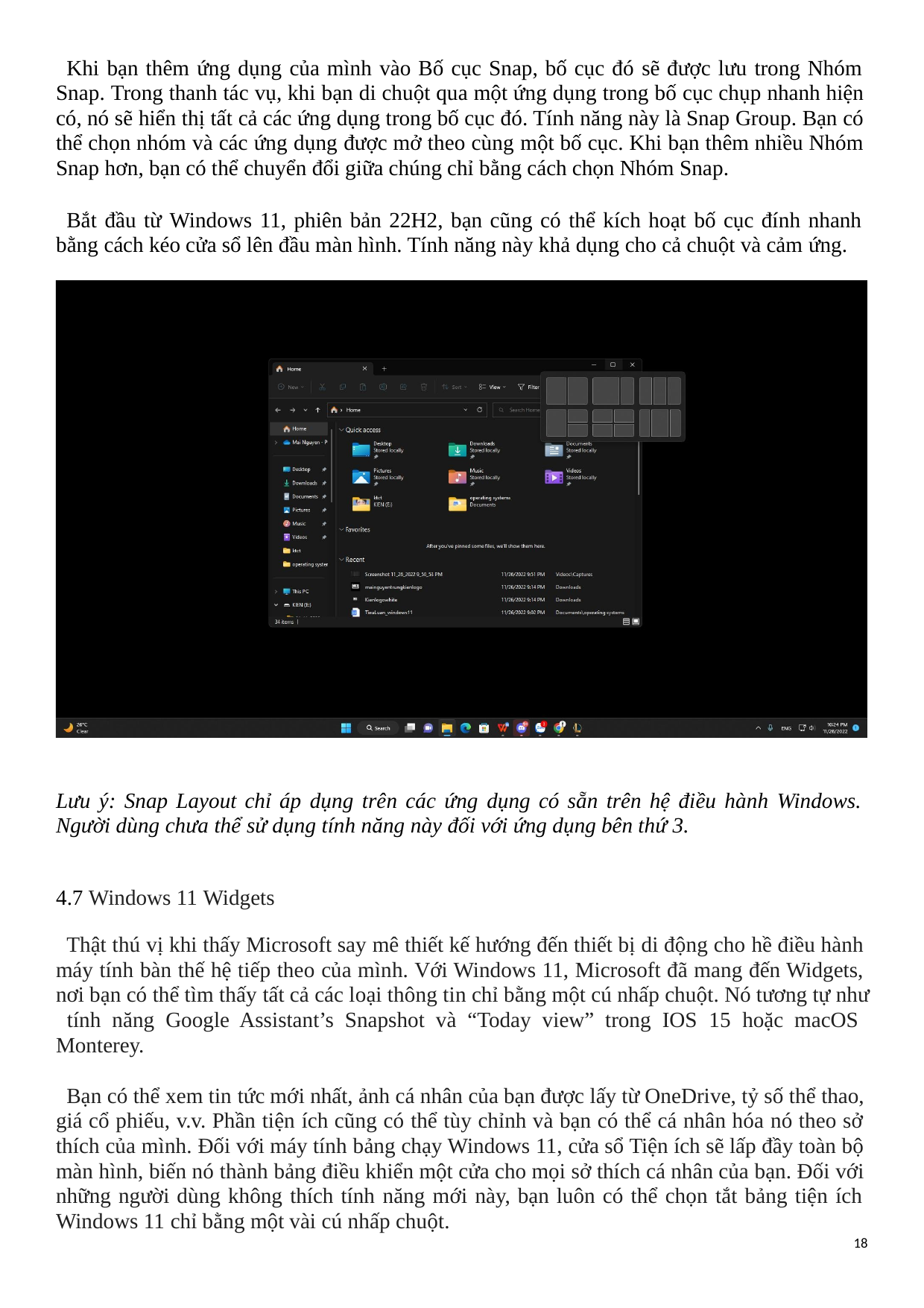

Khi bạn thêm ứng dụng của mình vào Bố cục Snap, bố cục đó sẽ được lưu trong Nhóm  Snap. Trong thanh tác vụ, khi bạn di chuột qua một ứng dụng trong bố cục chụp nhanh hiện  có, nó sẽ hiển thị tất cả các ứng dụng trong bố cục đó. Tính năng này là Snap Group. Bạn có  thể chọn nhóm và các ứng dụng được mở theo cùng một bố cục. Khi bạn thêm nhiều Nhóm  Snap hơn, bạn có thể chuyển đổi giữa chúng chỉ bằng cách chọn Nhóm Snap.

Bắt đầu từ Windows 11, phiên bản 22H2, bạn cũng có thể kích hoạt bố cục đính nhanh  bằng cách kéo cửa sổ lên đầu màn hình. Tính năng này khả dụng cho cả chuột và cảm ứng.

Lưu ý: Snap Layout chỉ áp dụng trên các ứng dụng có sẵn trên hệ điều hành Windows.  Người dùng chưa thể sử dụng tính năng này đối với ứng dụng bên thứ 3.

4.7 Windows 11 Widgets

Thật thú vị khi thấy Microsoft say mê thiết kế hướng đến thiết bị di động cho hề điều hành  máy tính bàn thế hệ tiếp theo của mình. Với Windows 11, Microsoft đã mang đến Widgets,  nơi bạn có thể tìm thấy tất cả các loại thông tin chỉ bằng một cú nhấp chuột. Nó tương tự như  tính năng Google Assistant’s Snapshot và “Today view” trong IOS 15 hoặc macOS  Monterey.

Bạn có thể xem tin tức mới nhất, ảnh cá nhân của bạn được lấy từ OneDrive, tỷ số thể thao,  giá cổ phiếu, v.v. Phần tiện ích cũng có thể tùy chỉnh và bạn có thể cá nhân hóa nó theo sở  thích của mình. Đối với máy tính bảng chạy Windows 11, cửa sổ Tiện ích sẽ lấp đầy toàn bộ  màn hình, biến nó thành bảng điều khiển một cửa cho mọi sở thích cá nhân của bạn. Đối với  những người dùng không thích tính năng mới này, bạn luôn có thể chọn tắt bảng tiện ích  Windows 11 chỉ bằng một vài cú nhấp chuột.
18